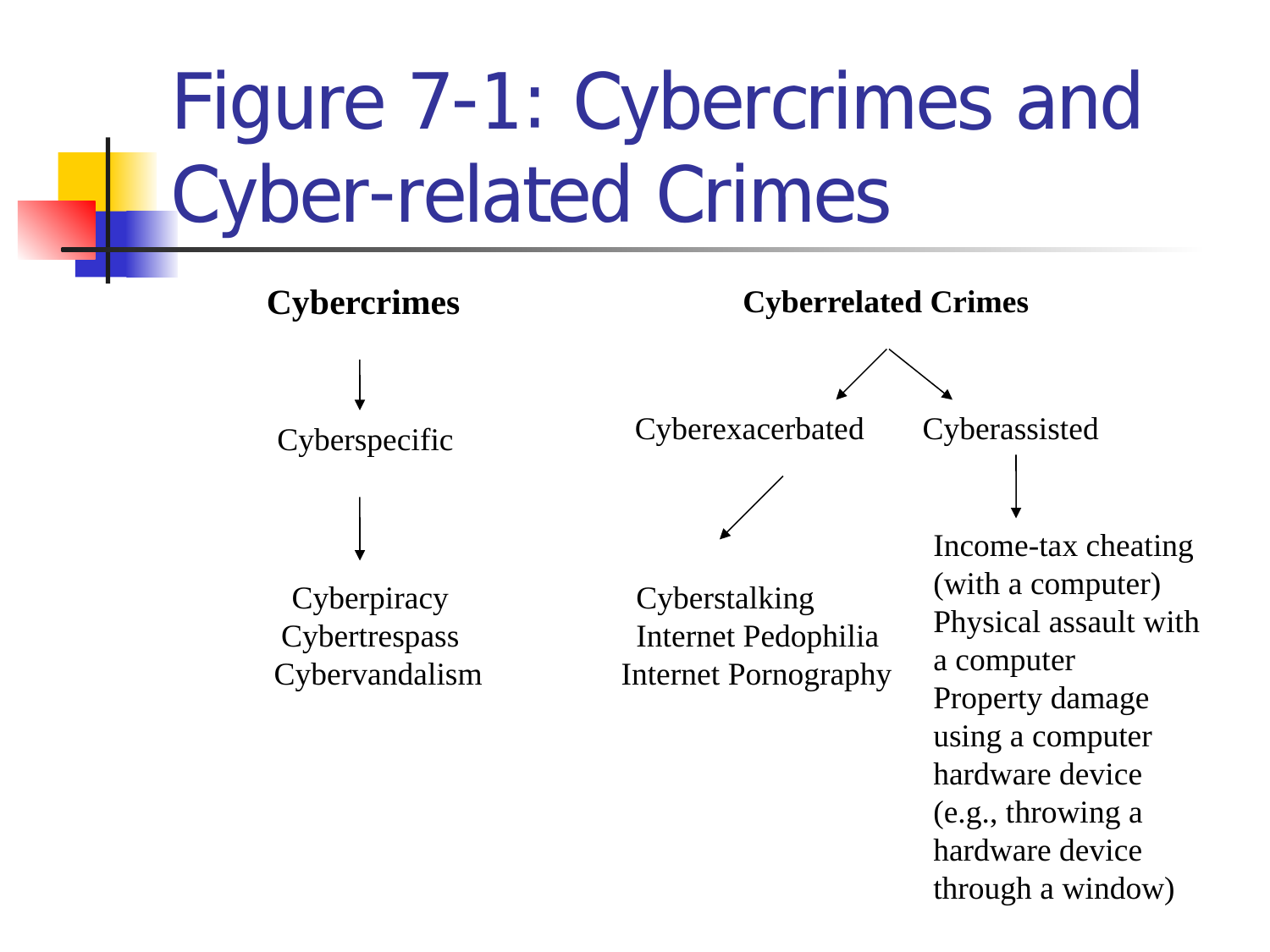

# Figure 7-1: Cybercrimes and Cyber-related Crimes
		Cybercrimes
Cyberrelated Crimes

     Cyberexacerbated
Cyberassisted
Cyberspecific

Income-tax cheating (with a computer)
Physical assault with a computer
Property damage
using a computer
hardware device (e.g., throwing a hardware device through a window)
Cyberpiracy Cybertrespass
  Cybervandalism
Cyberstalking
Internet Pedophilia
Internet Pornography